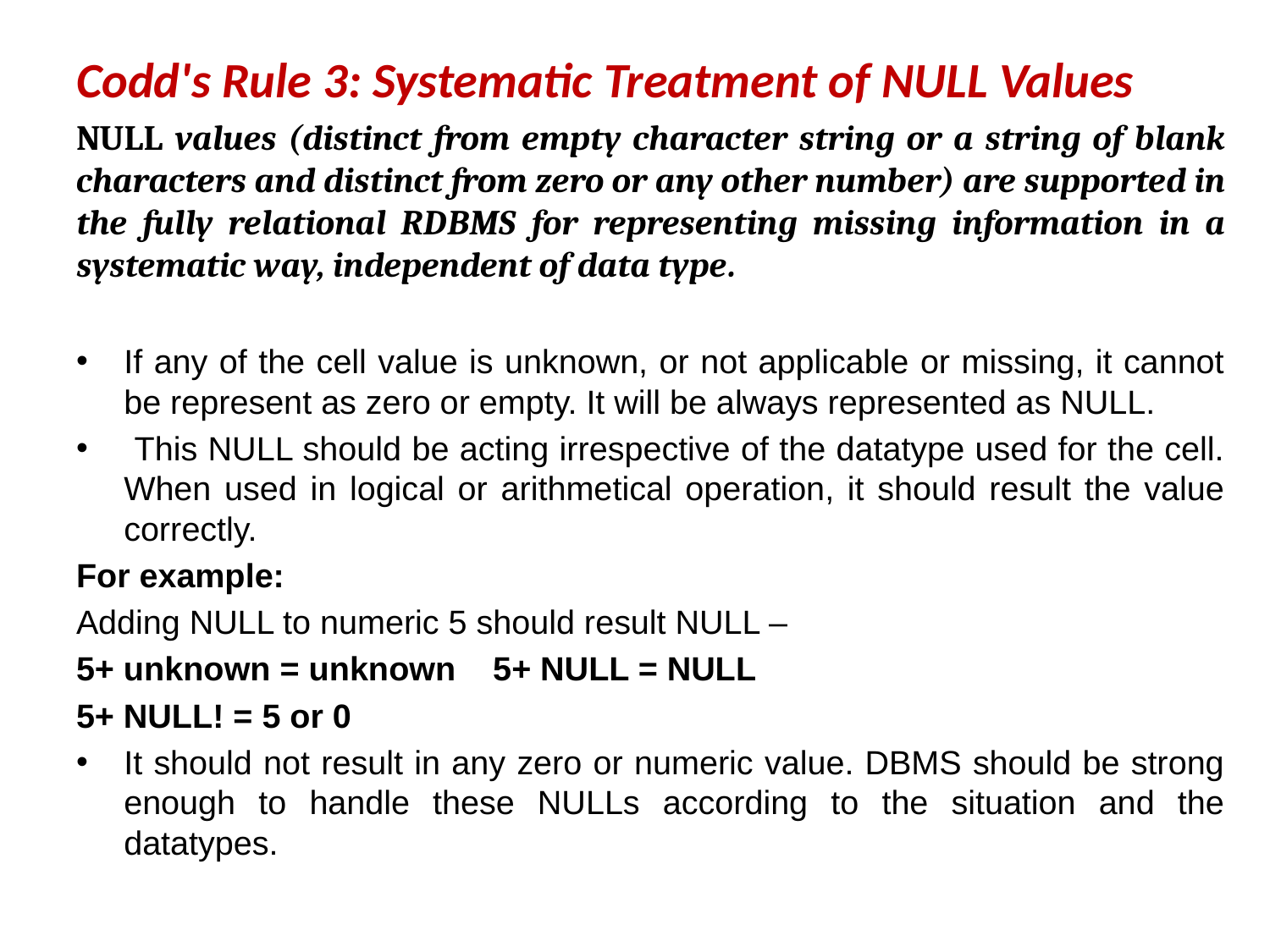

Codd's Rule 3: Systematic Treatment of NULL Values
NULL values (distinct from empty character string or a string of blank characters and distinct from zero or any other number) are supported in the fully relational RDBMS for representing missing information in a systematic way, independent of data type.

If any of the cell value is unknown, or not applicable or missing, it cannot be represent as zero or empty. It will be always represented as NULL.
 This NULL should be acting irrespective of the datatype used for the cell. When used in logical or arithmetical operation, it should result the value correctly.
For example:
Adding NULL to numeric 5 should result NULL –
5+ unknown = unknown    5+ NULL = NULL
5+ NULL! = 5 or 0
It should not result in any zero or numeric value. DBMS should be strong enough to handle these NULLs according to the situation and the datatypes.